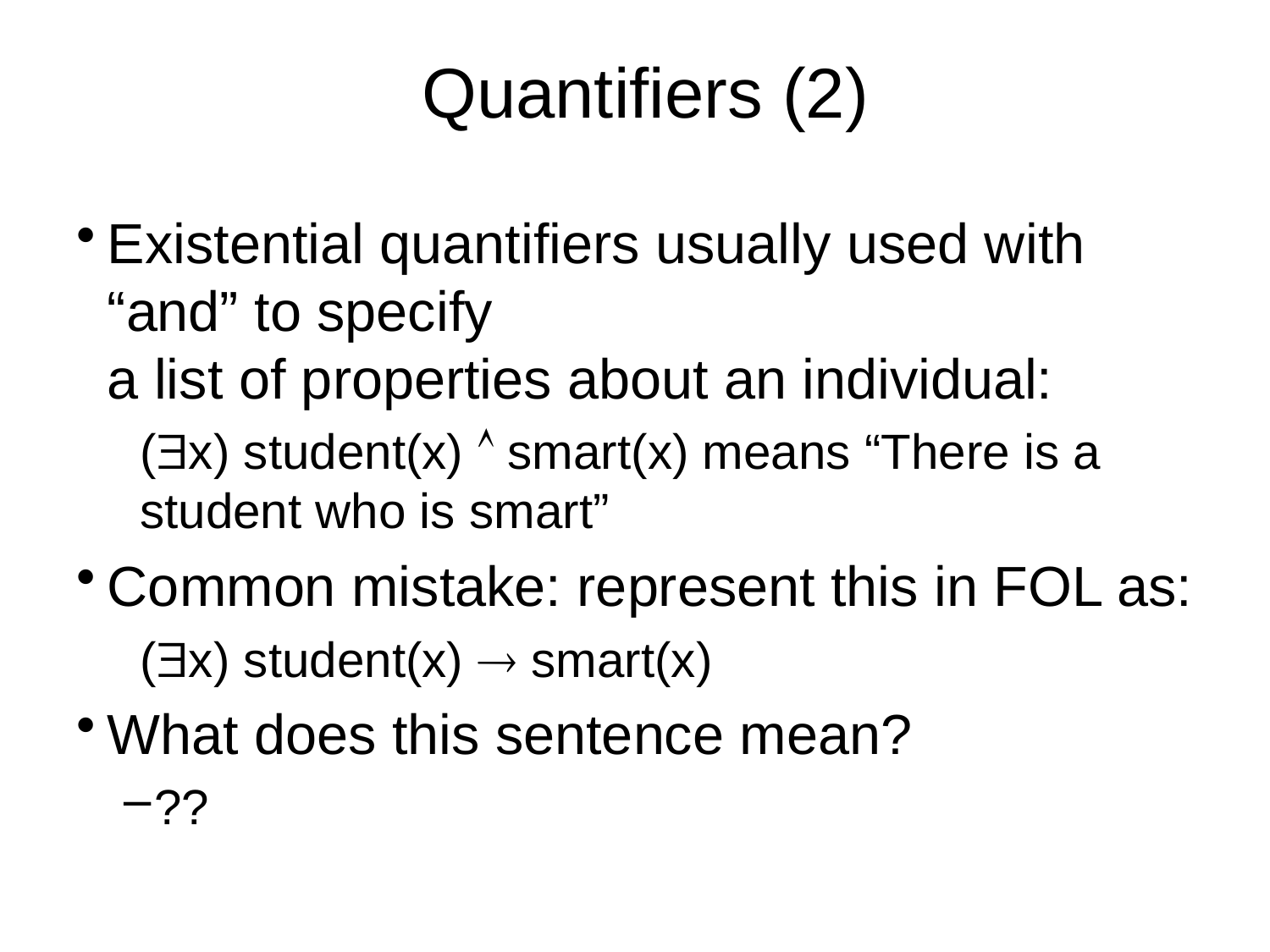

# Quantifiers (2)
Existential quantifiers usually used with “and” to specify
a list of properties about an individual:
(∃x) student(x) ∧ smart(x) means “There is a student who is smart”
Common mistake: represent this in FOL as:
(∃x) student(x) → smart(x)
What does this sentence mean?
??